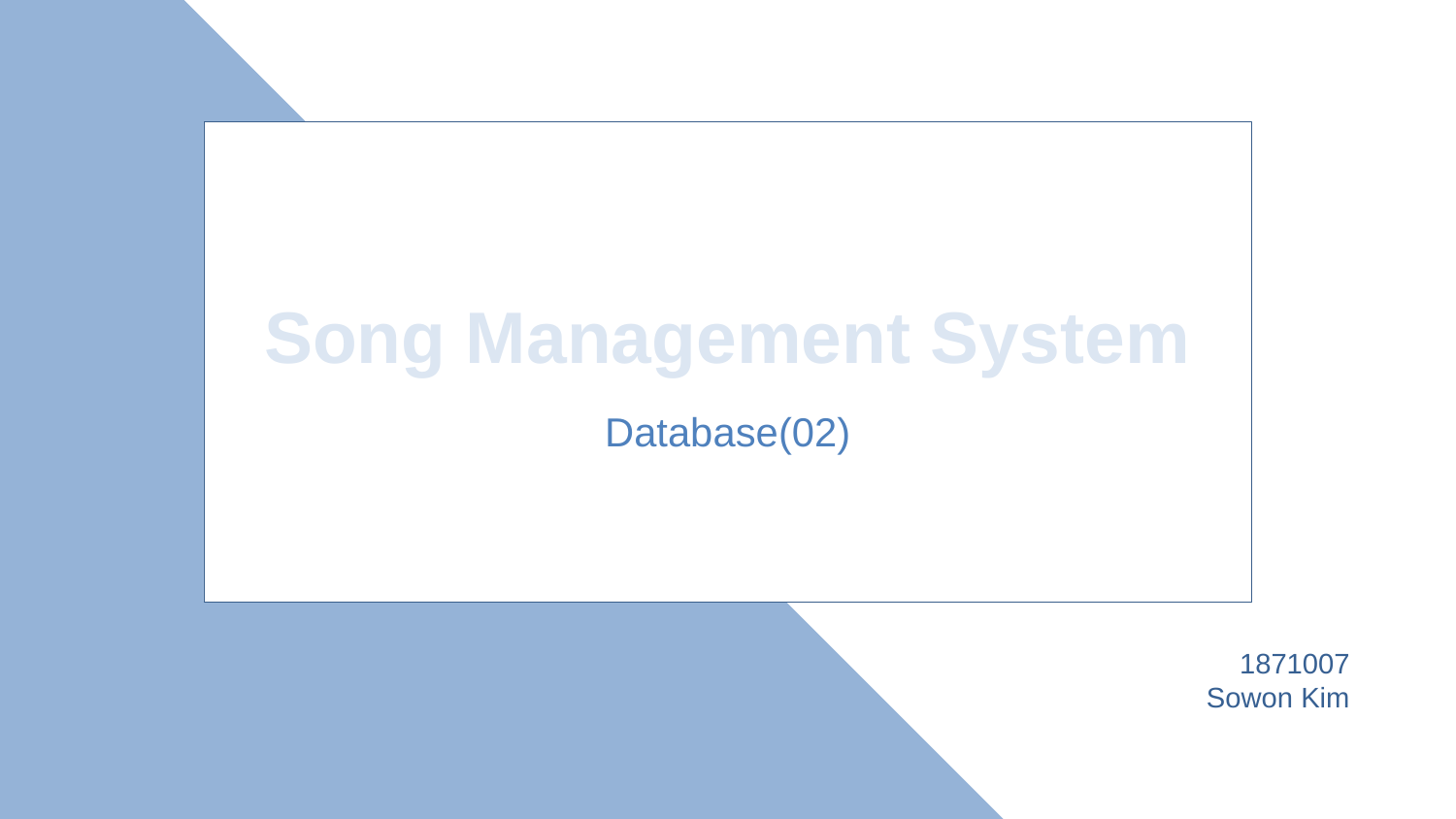

w
Song Management System
Database(02)
1871007
Sowon Kim